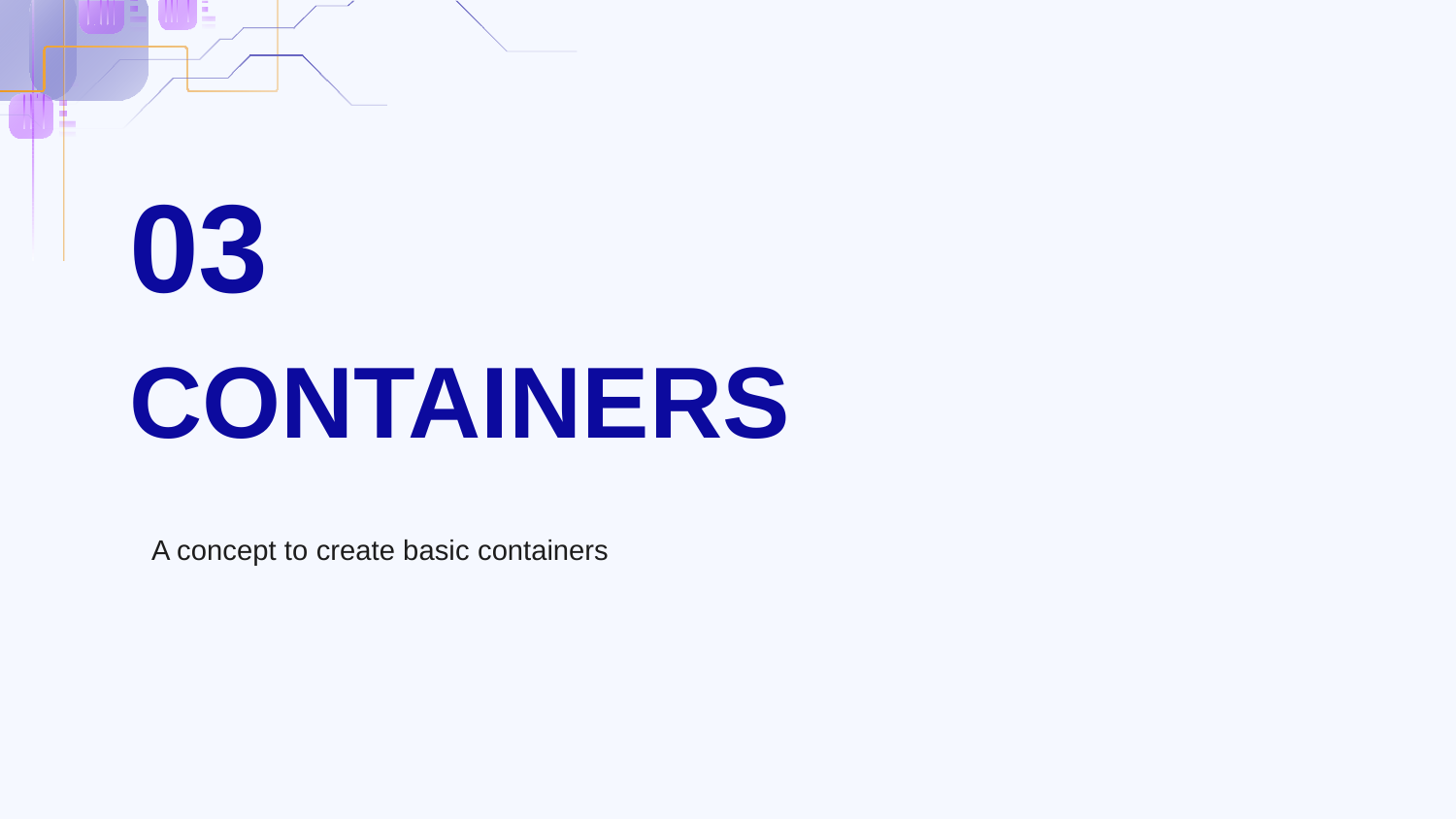

03
# CONTAINERS
A concept to create basic containers